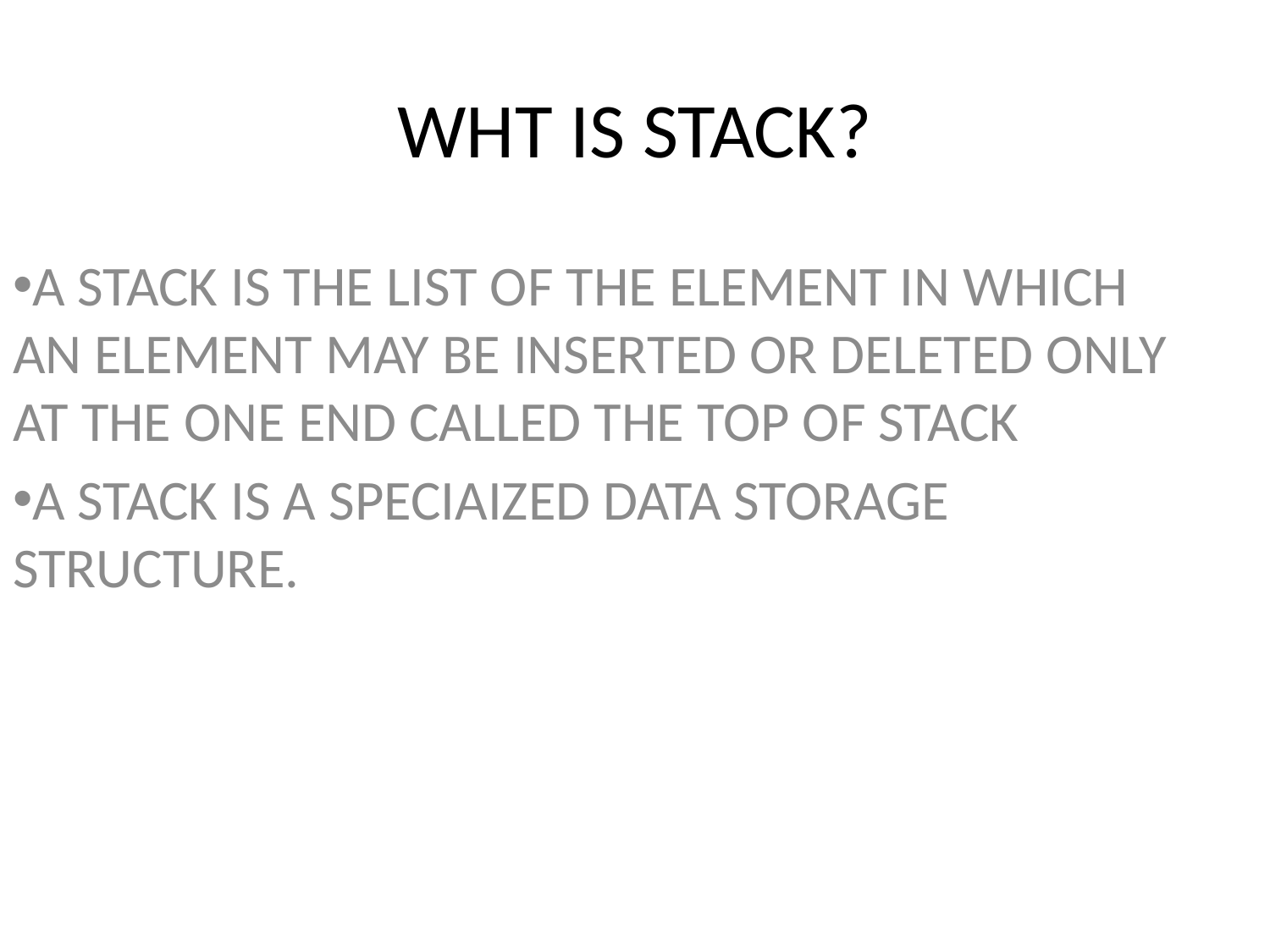

# WHT IS STACK?
A STACK IS THE LIST OF THE ELEMENT IN WHICH AN ELEMENT MAY BE INSERTED OR DELETED ONLY AT THE ONE END CALLED THE TOP OF STACK
A STACK IS A SPECIAIZED DATA STORAGE STRUCTURE.